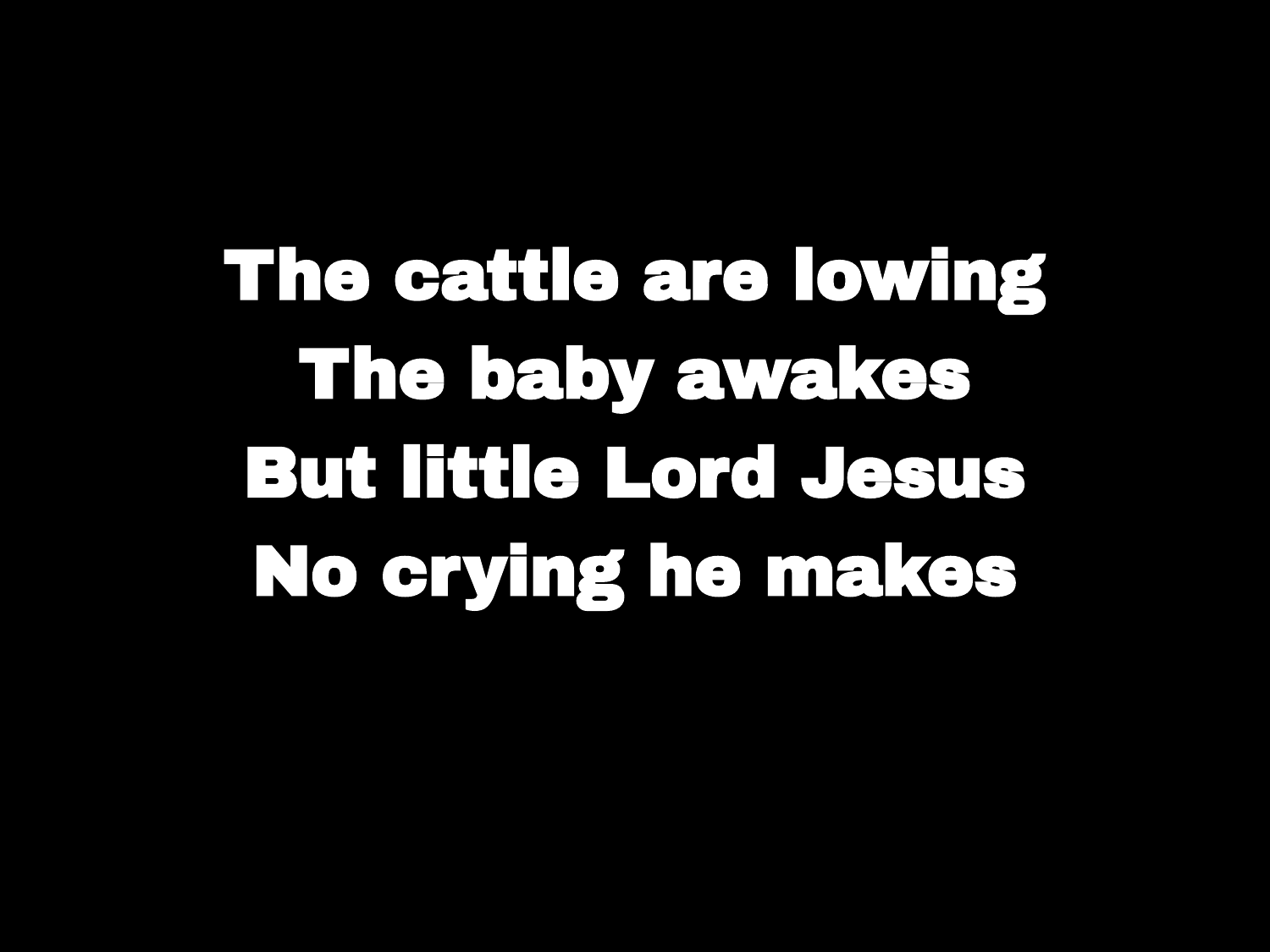

#
The cattle are lowing
The baby awakes
But little Lord Jesus
No crying he makes